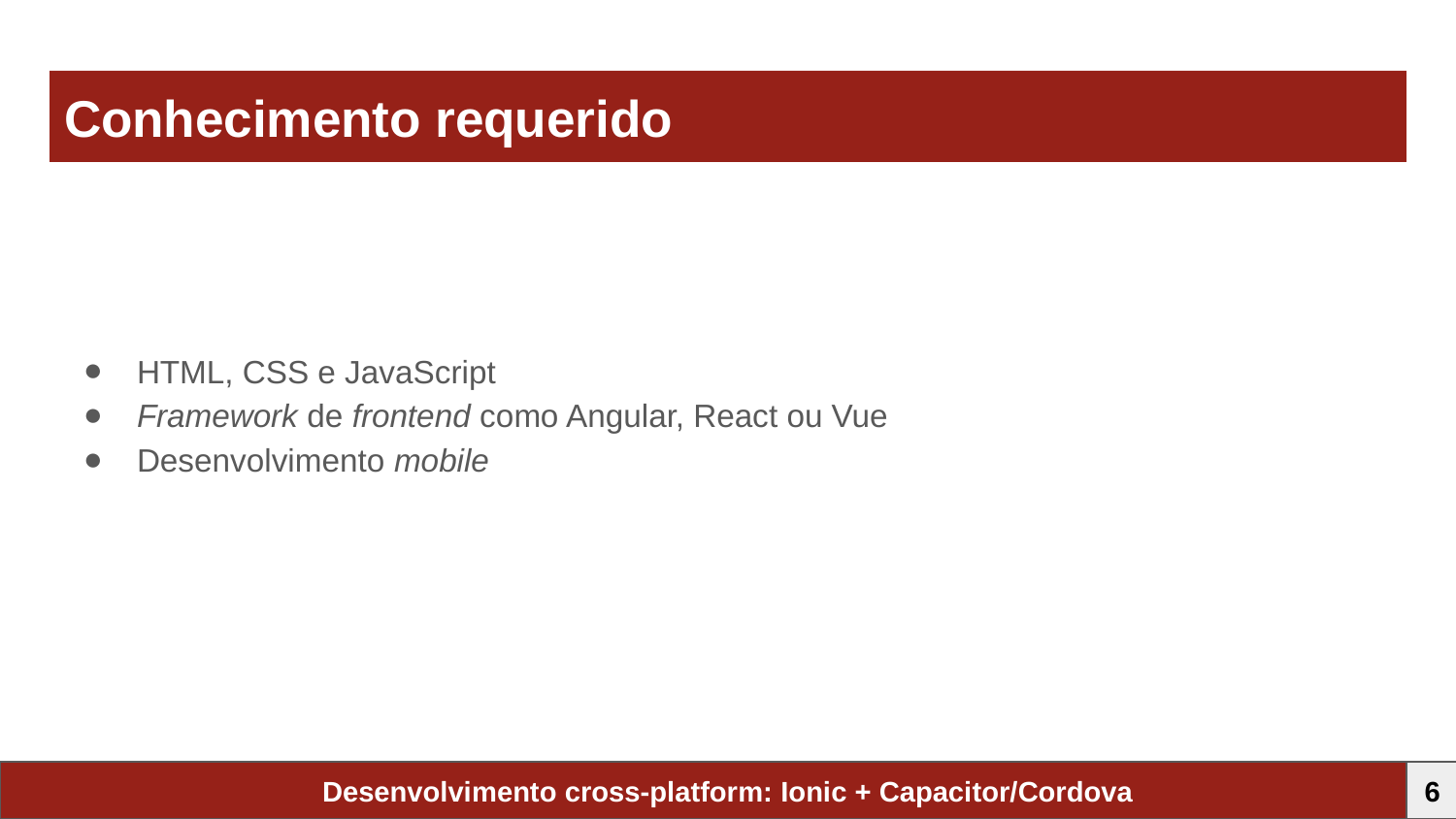

# Conhecimento requerido
HTML, CSS e JavaScript
Framework de frontend como Angular, React ou Vue
Desenvolvimento mobile

Desenvolvimento cross-platform: Ionic + Capacitor/Cordova
6